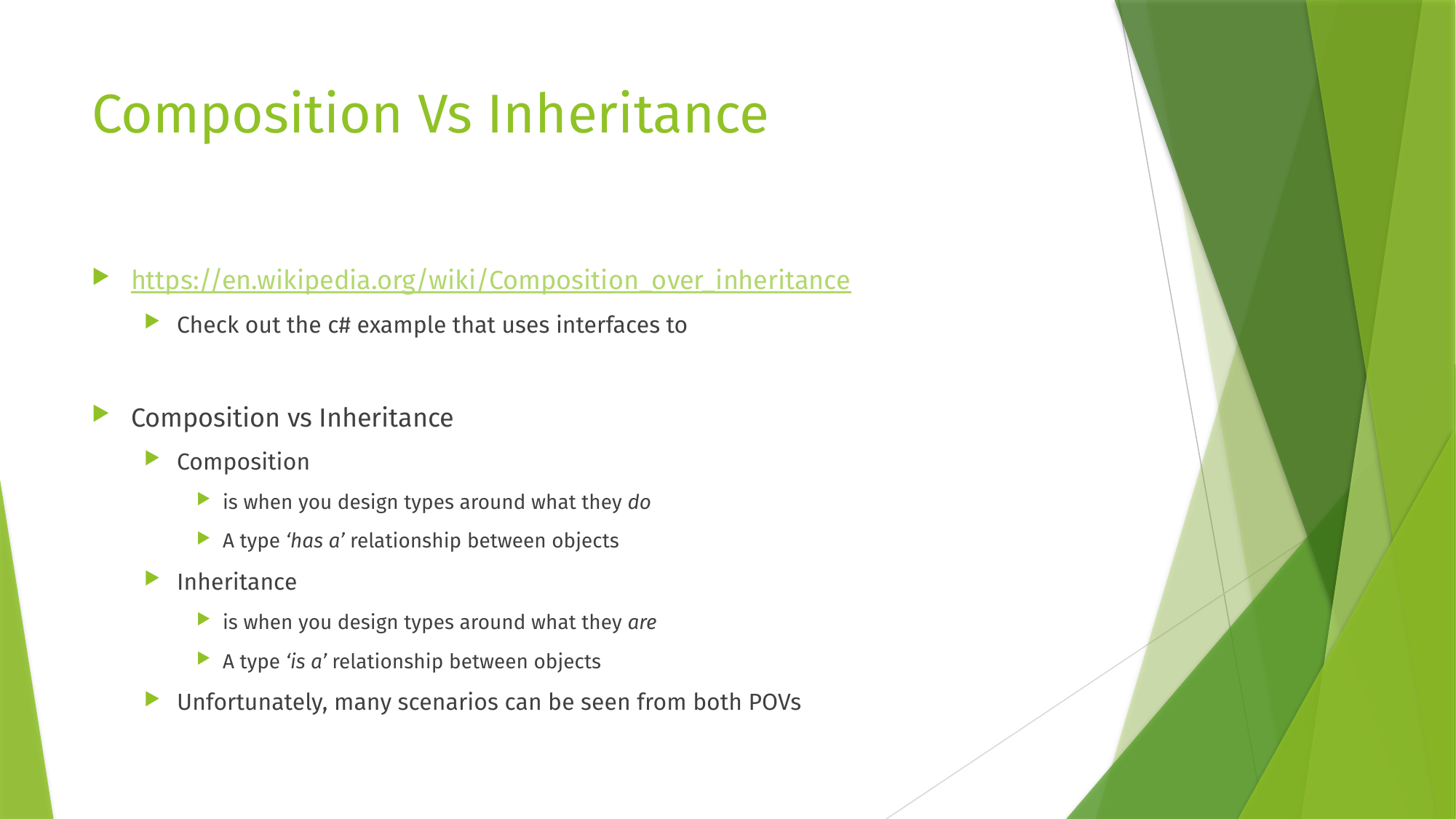

# Composition Vs Inheritance
https://en.wikipedia.org/wiki/Composition_over_inheritance
Check out the c# example that uses interfaces to

Composition vs Inheritance
Composition
is when you design types around what they do
A type ‘has a’ relationship between objects
Inheritance
is when you design types around what they are
A type ‘is a’ relationship between objects
Unfortunately, many scenarios can be seen from both POVs